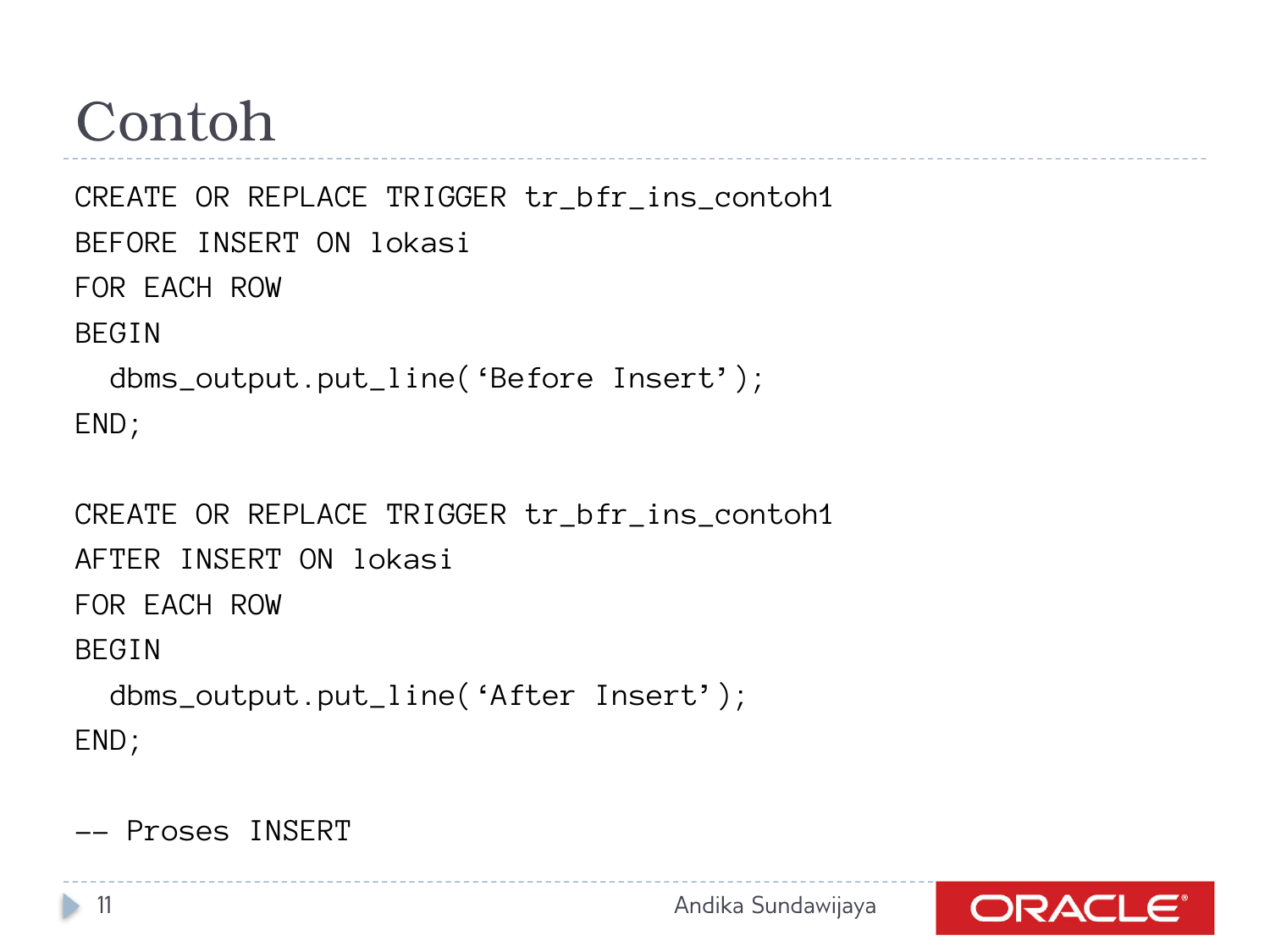

# Contoh
CREATE OR REPLACE TRIGGER tr_bfr_ins_contoh1
BEFORE INSERT ON lokasi
FOR EACH ROW
BEGIN
  dbms_output.put_line(‘Before Insert’);
END;

CREATE OR REPLACE TRIGGER tr_bfr_ins_contoh1
AFTER INSERT ON lokasi
FOR EACH ROW
BEGIN
  dbms_output.put_line(‘After Insert’);
END;

-- Proses INSERT
11
Andika Sundawijaya